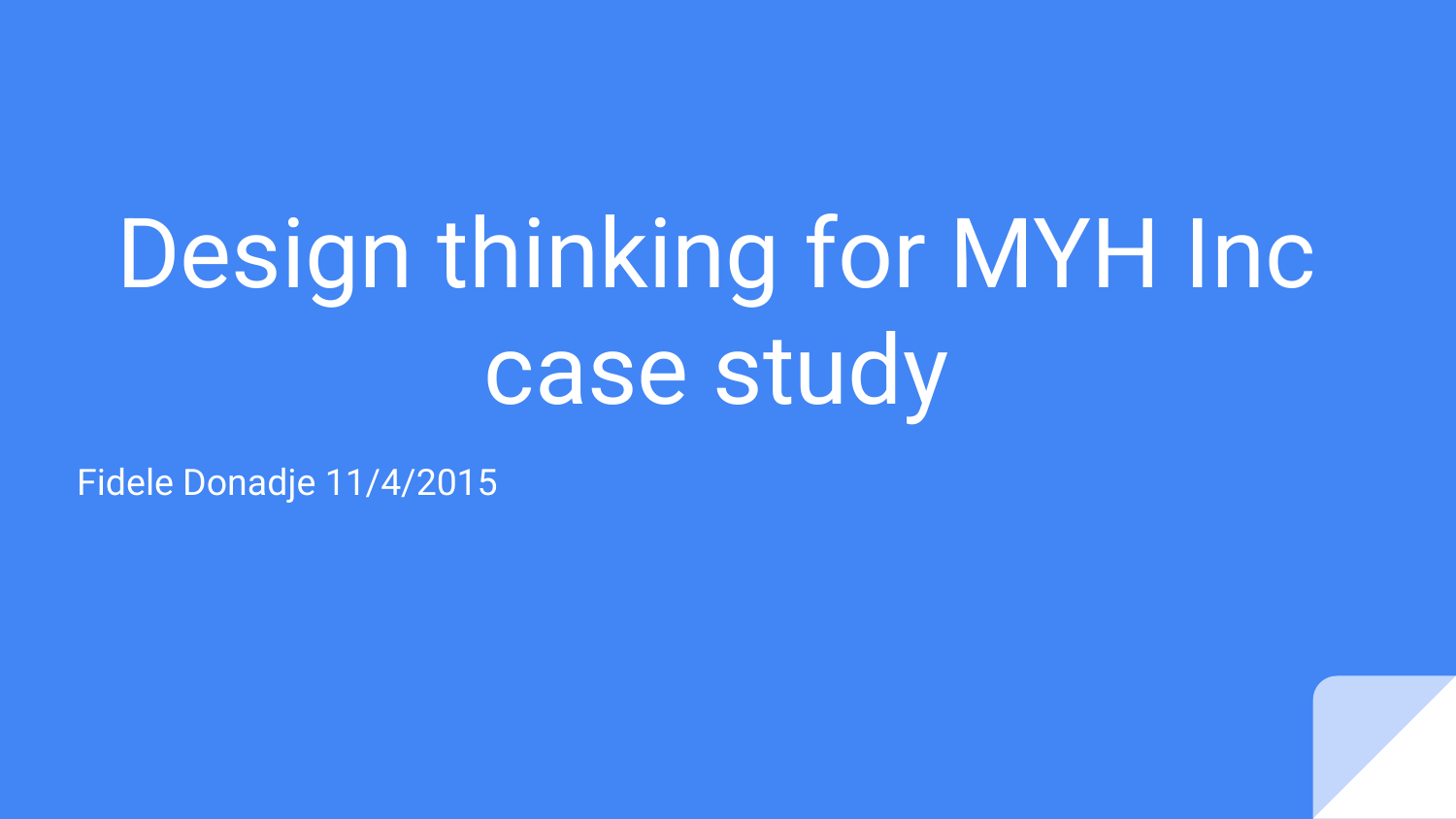

# Design thinking for MYH Inc case study
Fidele Donadje 11/4/2015